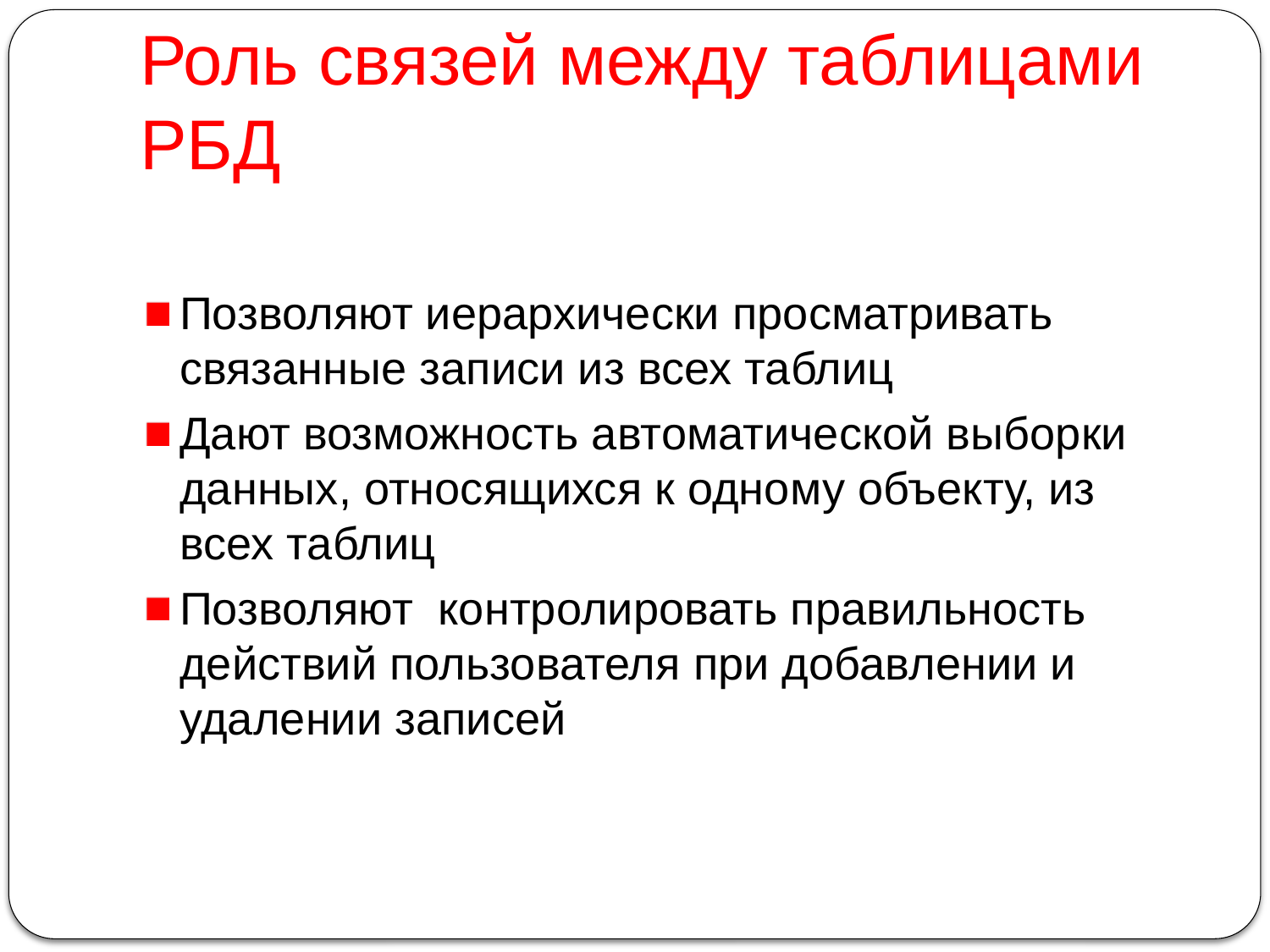

# Роль связей между таблицами РБД
Позволяют иерархически просматривать связанные записи из всех таблиц
Дают возможность автоматической выборки  данных, относящихся к одному объекту, из всех таблиц
Позволяют  контролировать правильность действий пользователя при добавлении и удалении записей